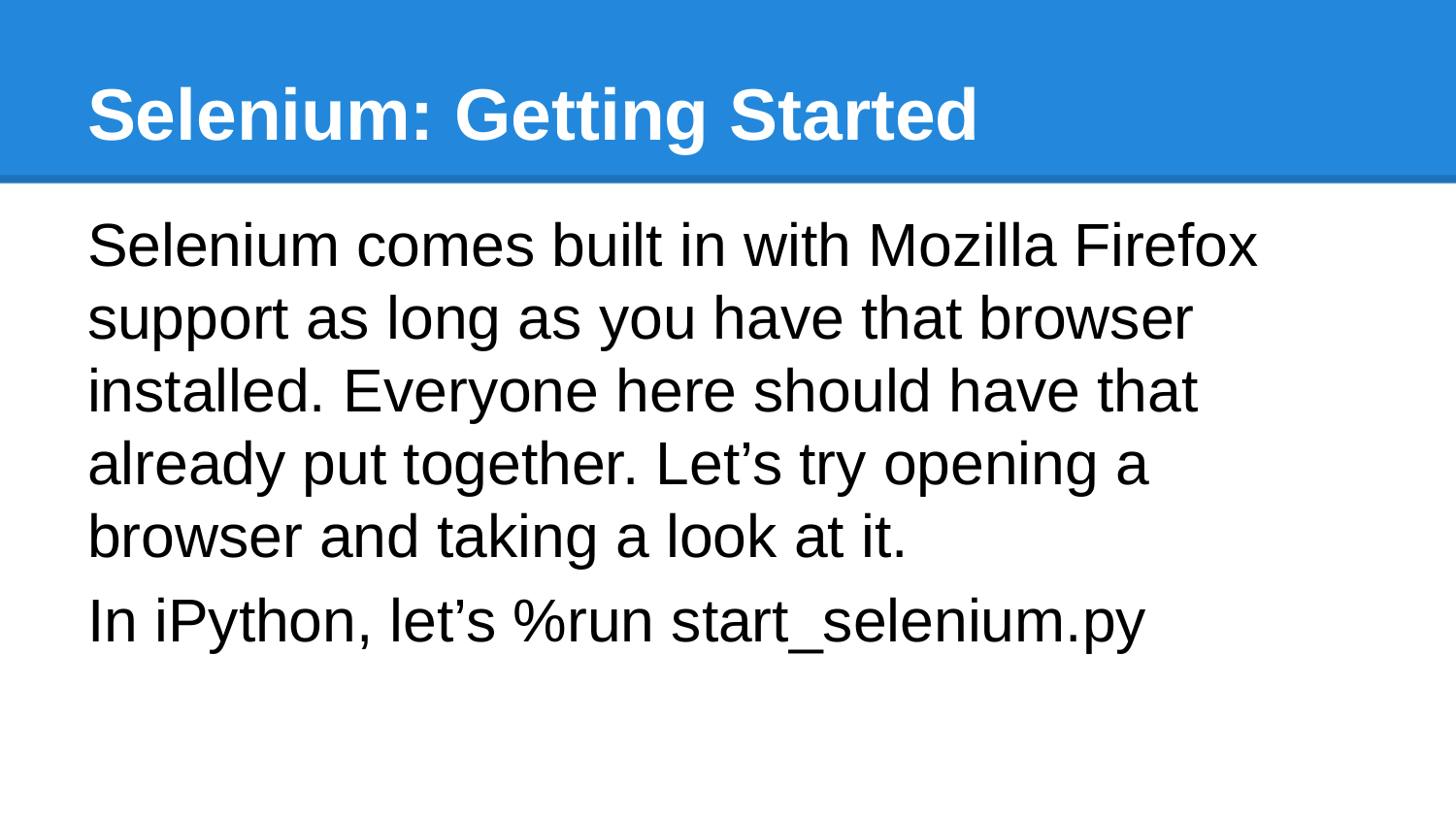

# Selenium: Getting Started
Selenium comes built in with Mozilla Firefox support as long as you have that browser installed. Everyone here should have that already put together. Let’s try opening a browser and taking a look at it.
In iPython, let’s %run start_selenium.py